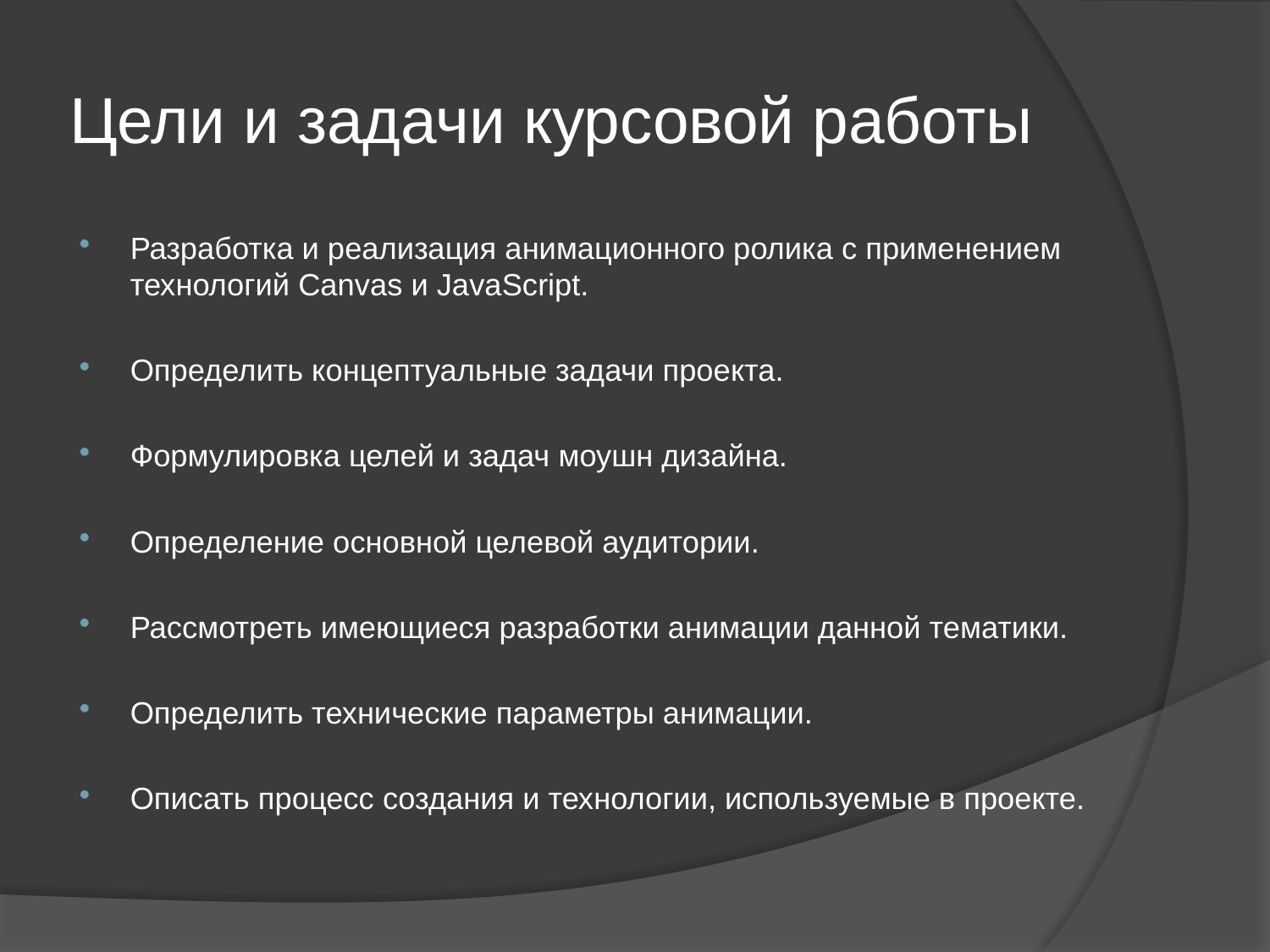

# Цели и задачи курсовой работы
Разработка и реализация анимационного ролика с применением технологий Canvas и JavaScript.

Определить концептуальные задачи проекта.

Формулировка целей и задач моушн дизайна.

Определение основной целевой аудитории.

Рассмотреть имеющиеся разработки анимации данной тематики.

Определить технические параметры анимации.

Описать процесс создания и технологии, используемые в проекте.